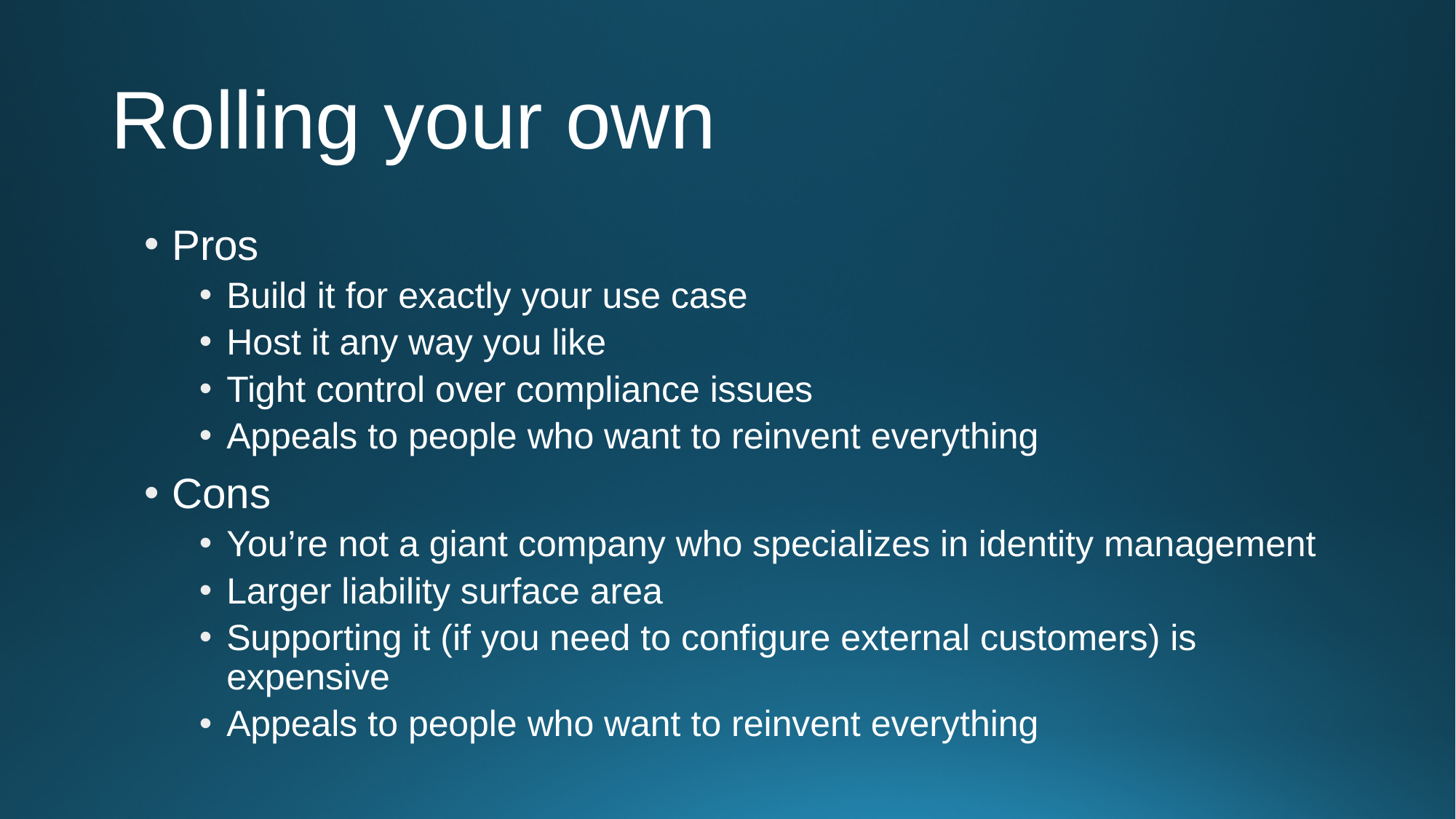

# Rolling your own
Pros
Build it for exactly your use case
Host it any way you like
Tight control over compliance issues
Appeals to people who want to reinvent everything
Cons
You’re not a giant company who specializes in identity management
Larger liability surface area
Supporting it (if you need to configure external customers) is expensive
Appeals to people who want to reinvent everything